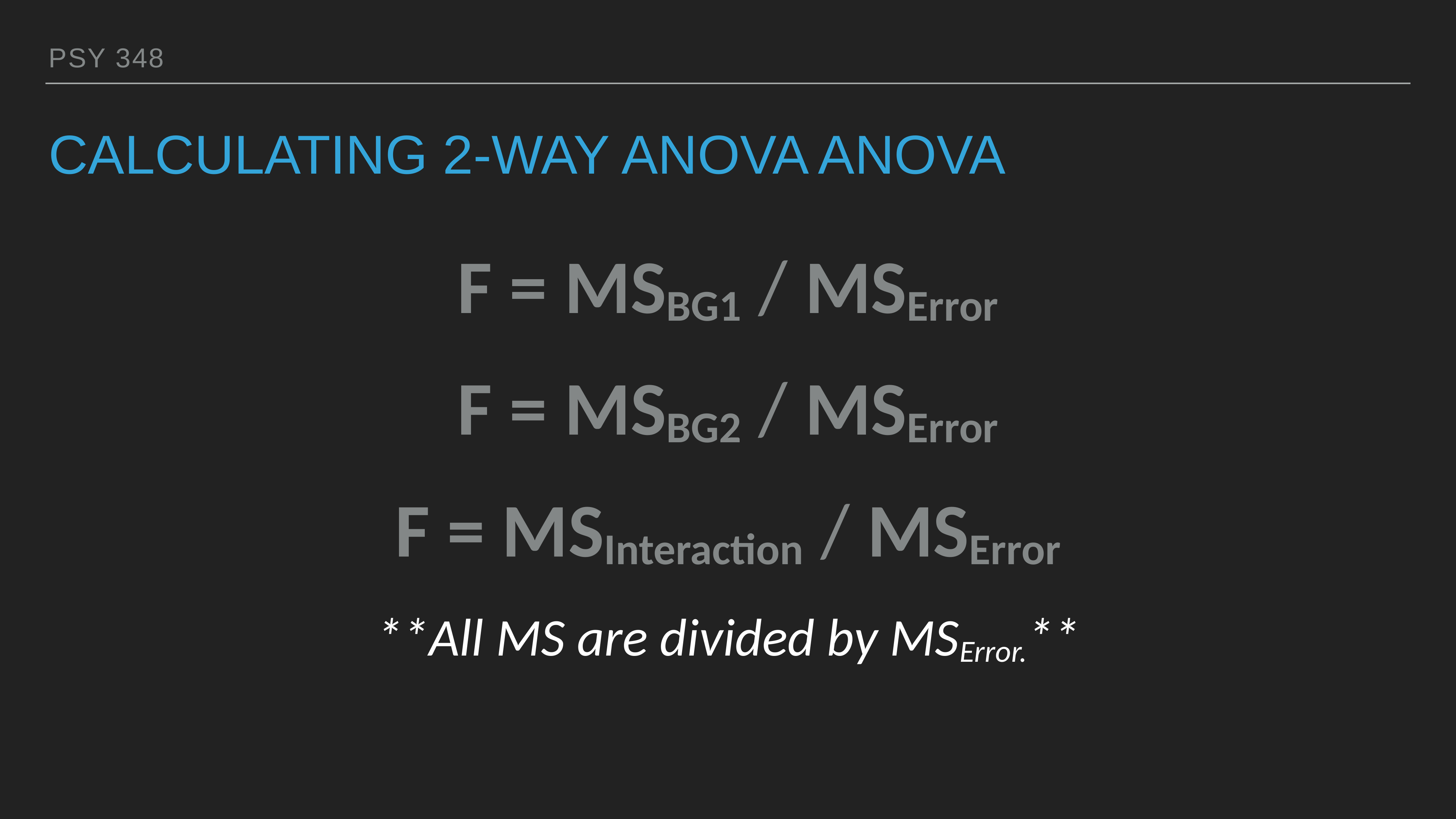

PSY 348
# Calculating 2-way ANOVA anova
F = MSBG1 / MSError
F = MSBG2 / MSError
F = MSInteraction / MSError
**All MS are divided by MSError.**